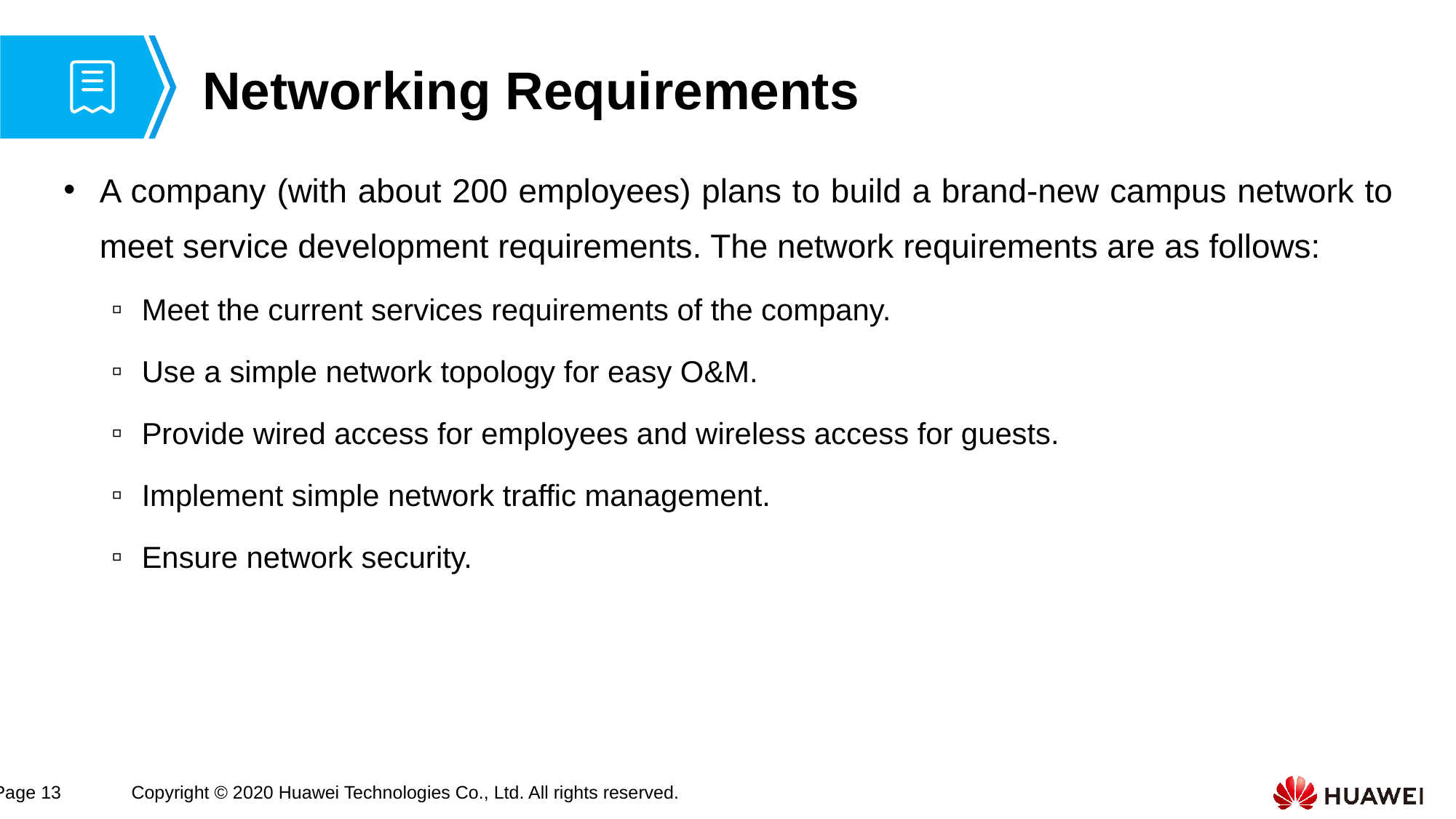

# Networking Requirements
A company (with about 200 employees) plans to build a brand-new campus network to meet service development requirements. The network requirements are as follows:
Meet the current services requirements of the company.
Use a simple network topology for easy O&M.
Provide wired access for employees and wireless access for guests.
Implement simple network traffic management.
Ensure network security.